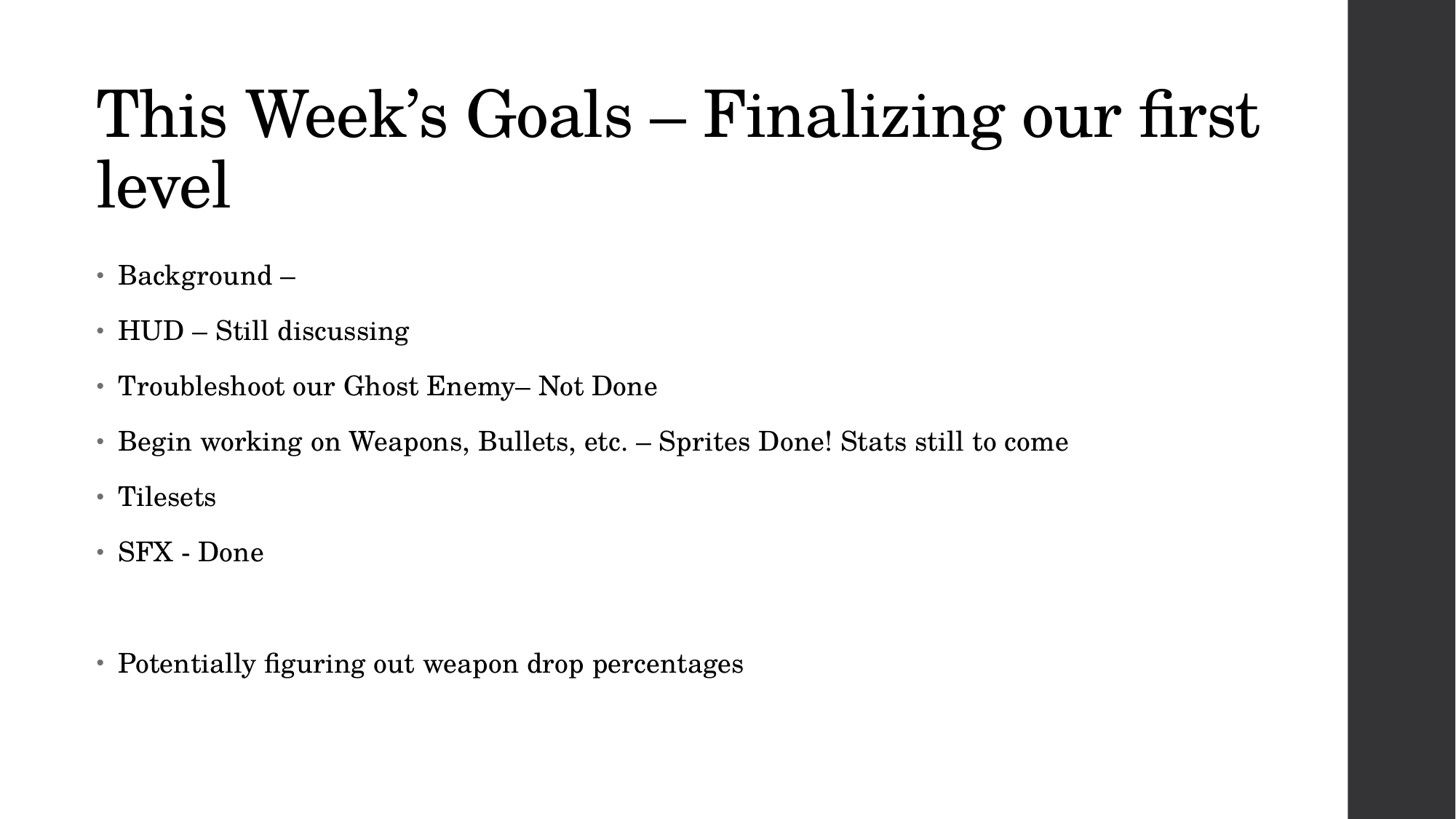

# This Week’s Goals – Finalizing our first level
Background –
HUD – Still discussing
Troubleshoot our Ghost Enemy– Not Done
Begin working on Weapons, Bullets, etc. – Sprites Done! Stats still to come
Tilesets
SFX - Done

Potentially figuring out weapon drop percentages